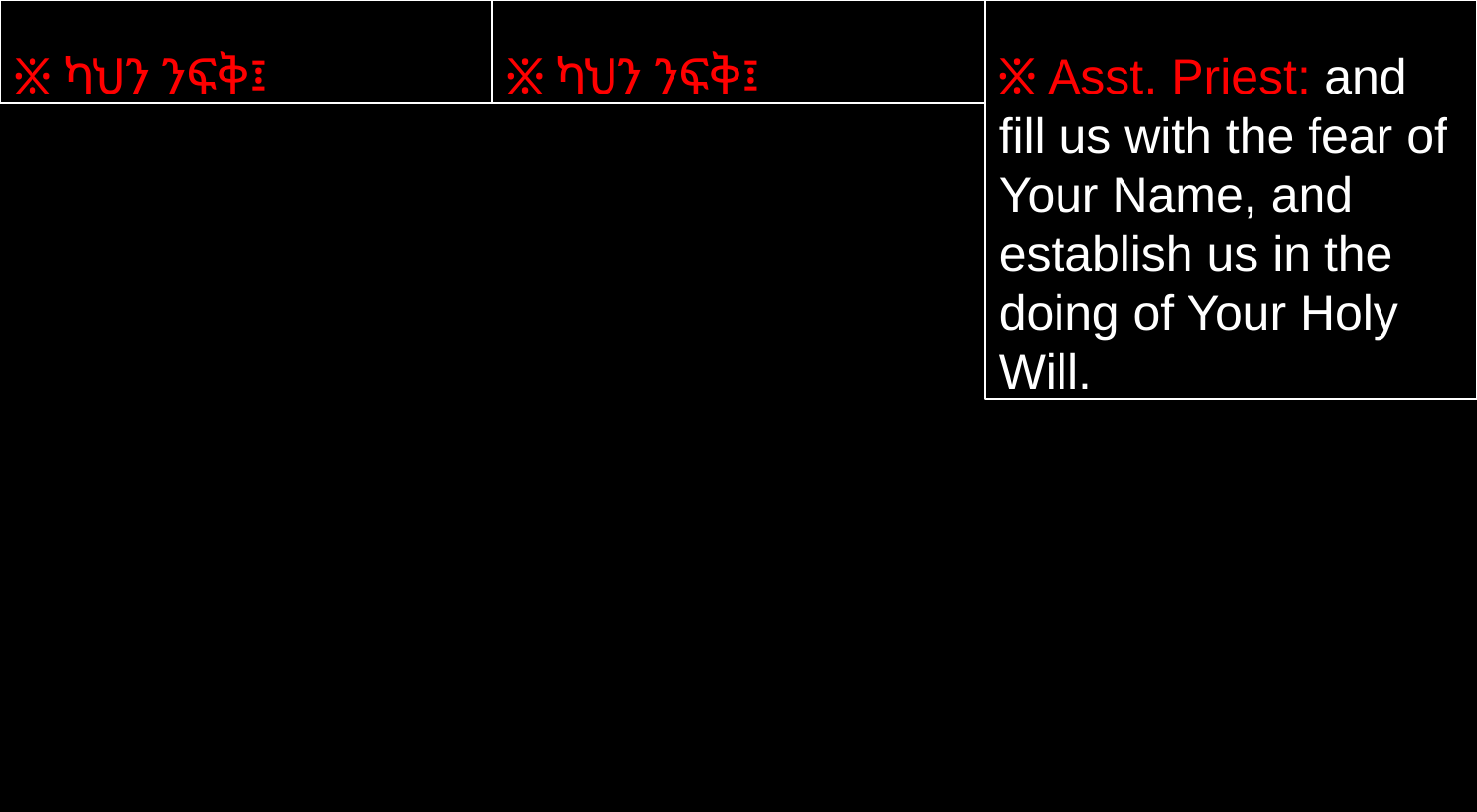

፠ ካህን ንፍቅ፤

፠ ካህን ንፍቅ፤

፠ Asst. Priest: and fill us with the fear of Your Name, and establish us in the doing of Your Holy Will.